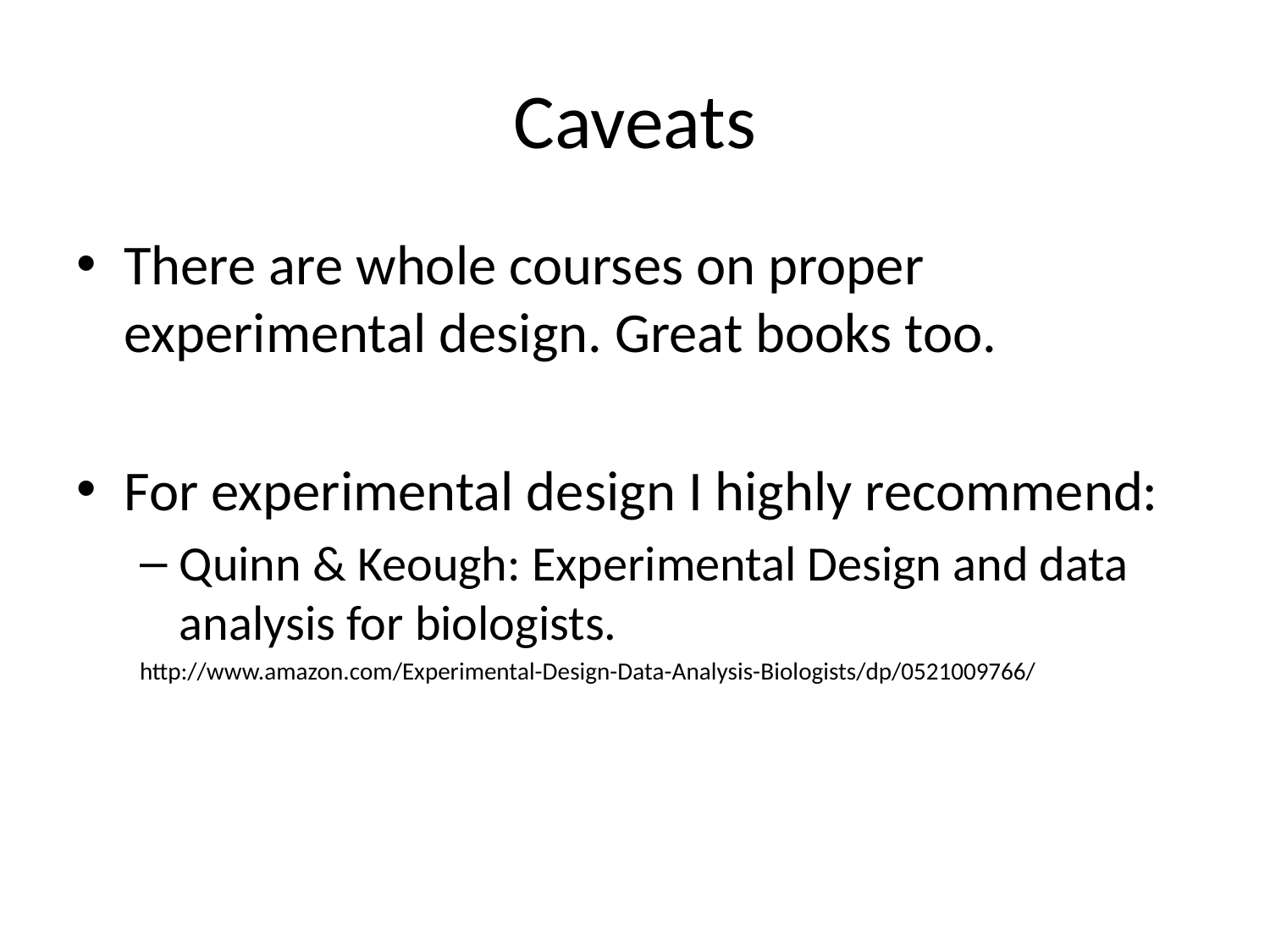

# Caveats
There are whole courses on proper experimental design. Great books too.

For experimental design I highly recommend:
Quinn & Keough: Experimental Design and data analysis for biologists.
http://www.amazon.com/Experimental-Design-Data-Analysis-Biologists/dp/0521009766/